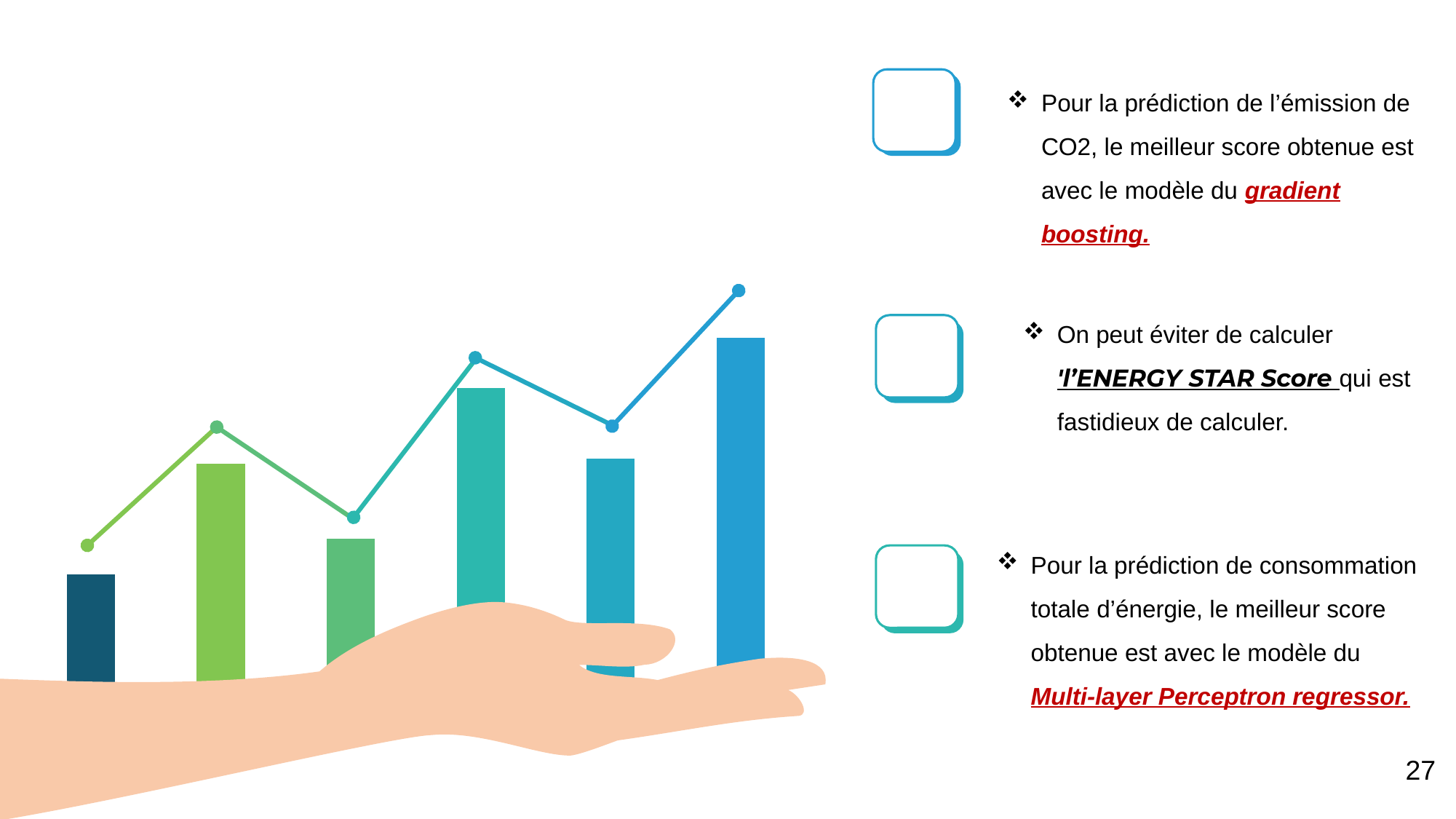

Pour la prédiction de l’émission de CO2, le meilleur score obtenue est avec le modèle du gradient boosting.

### Chart

| Category | Series 1 |
|---|---|
| Item 1 | 23.0 |
| Item 2 | 45.0 |
| Item 3 | 30.0 |
| Item 4 | 60.0 |
| Item 5 | 46.0 |
| Item 6 | 70.0 |
On peut éviter de calculer 'l’ENERGY STAR Score qui est fastidieux de calculer.

Pour la prédiction de consommation totale d’énergie, le meilleur score obtenue est avec le modèle du Multi-layer Perceptron regressor.

27